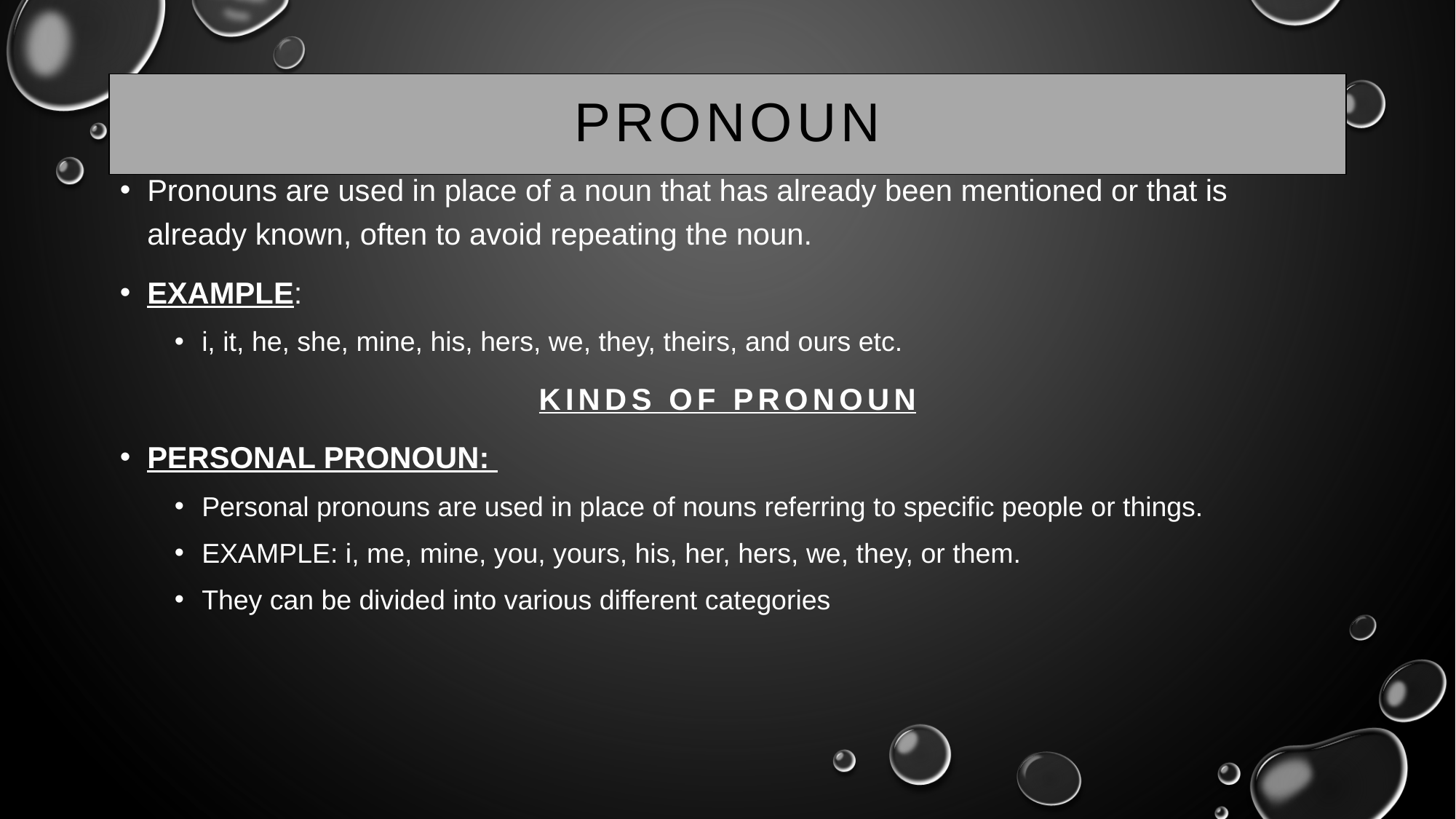

# PRONOUN
Pronouns are used in place of a noun that has already been mentioned or that is already known, often to avoid repeating the noun.
EXAMPLE:
i, it, he, she, mine, his, hers, we, they, theirs, and ours etc.
KINDS OF PRONOUN
PERSONAL PRONOUN:
Personal pronouns are used in place of nouns referring to specific people or things.
EXAMPLE: i, me, mine, you, yours, his, her, hers, we, they, or them.
They can be divided into various different categories